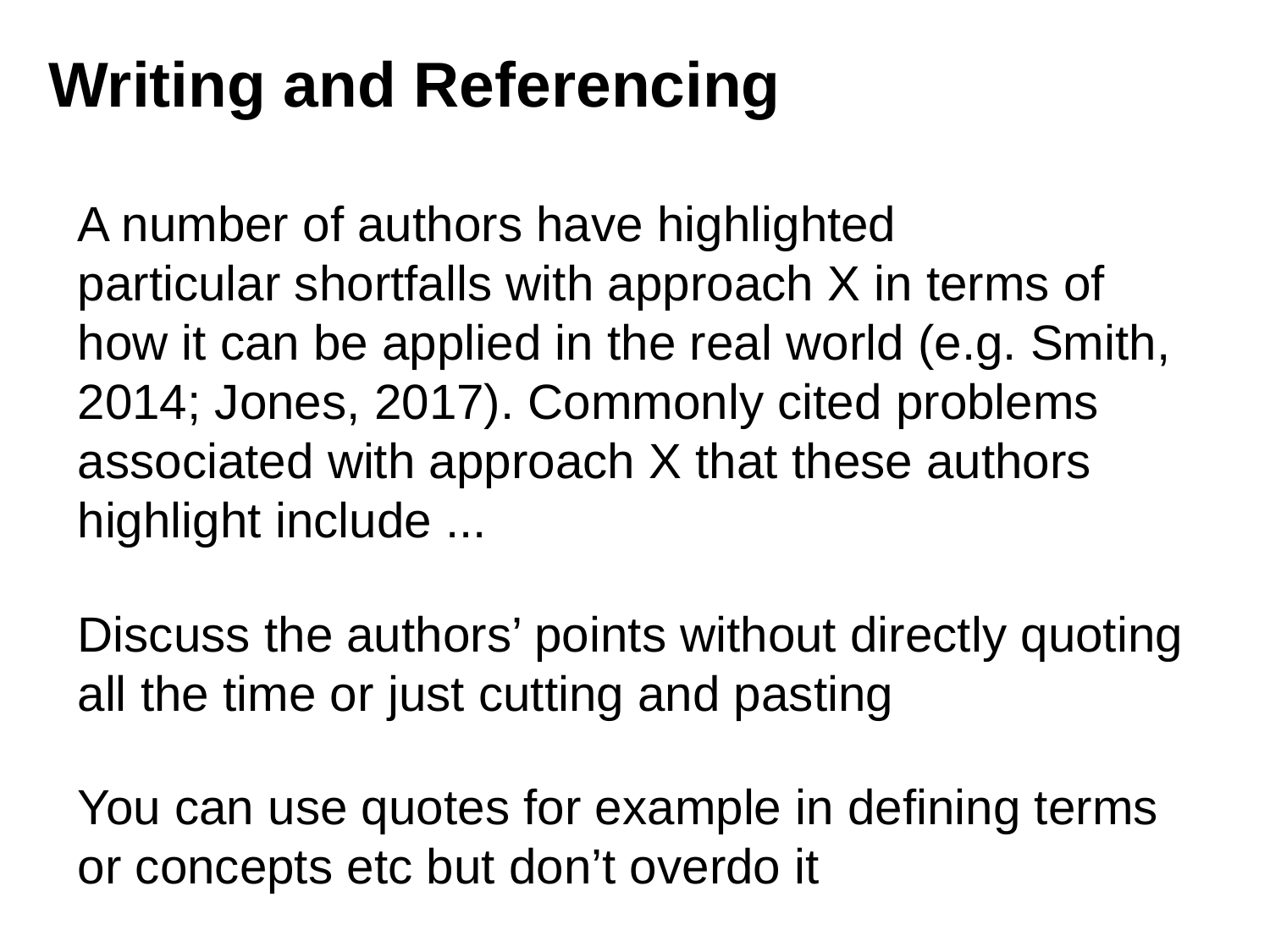

Writing and Referencing
A number of authors have highlighted particular shortfalls with approach X in terms of how it can be applied in the real world (e.g. Smith, 2014; Jones, 2017). Commonly cited problems associated with approach X that these authors highlight include ...

Discuss the authors’ points without directly quoting all the time or just cutting and pasting

You can use quotes for example in defining terms or concepts etc but don’t overdo it